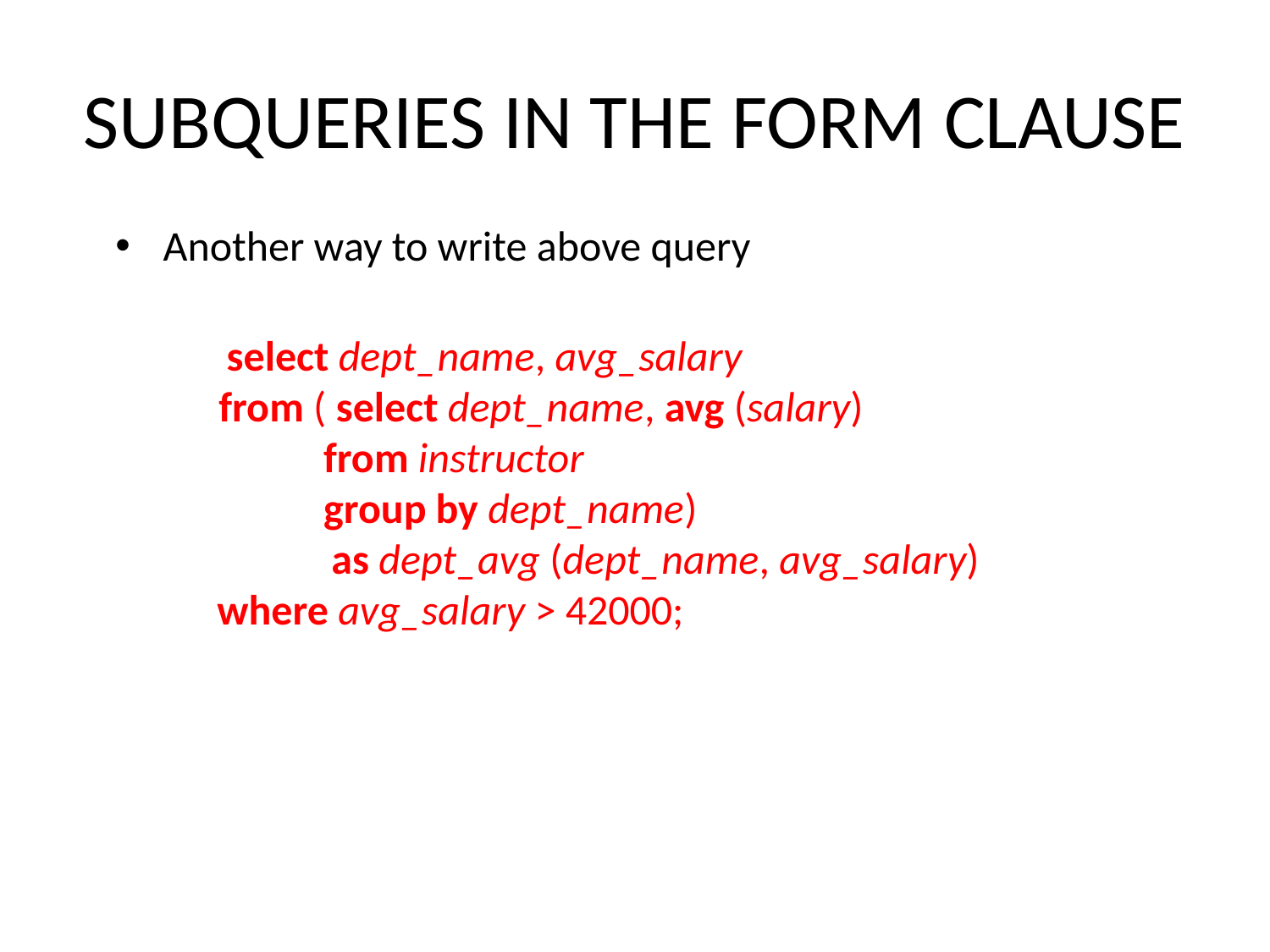

# Subqueries in the Form Clause

Another way to write above query

     select dept_name, avg_salary
from ( select dept_name, avg (salary)
           from instructor
           group by dept_name)
                as dept_avg (dept_name, avg_salary)
    where avg_salary > 42000;